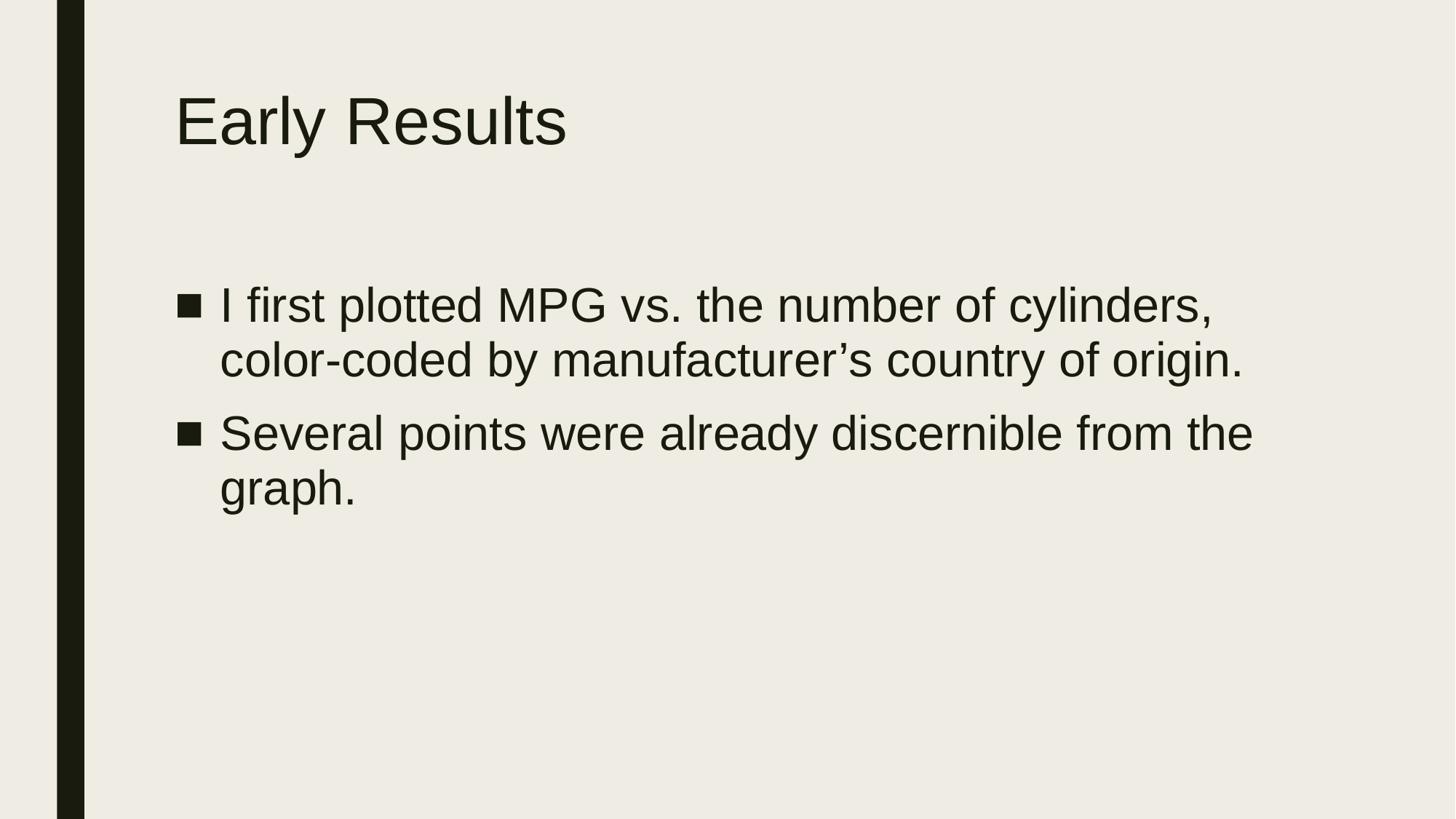

# Early Results
I first plotted MPG vs. the number of cylinders, color-coded by manufacturer’s country of origin.
Several points were already discernible from the graph.